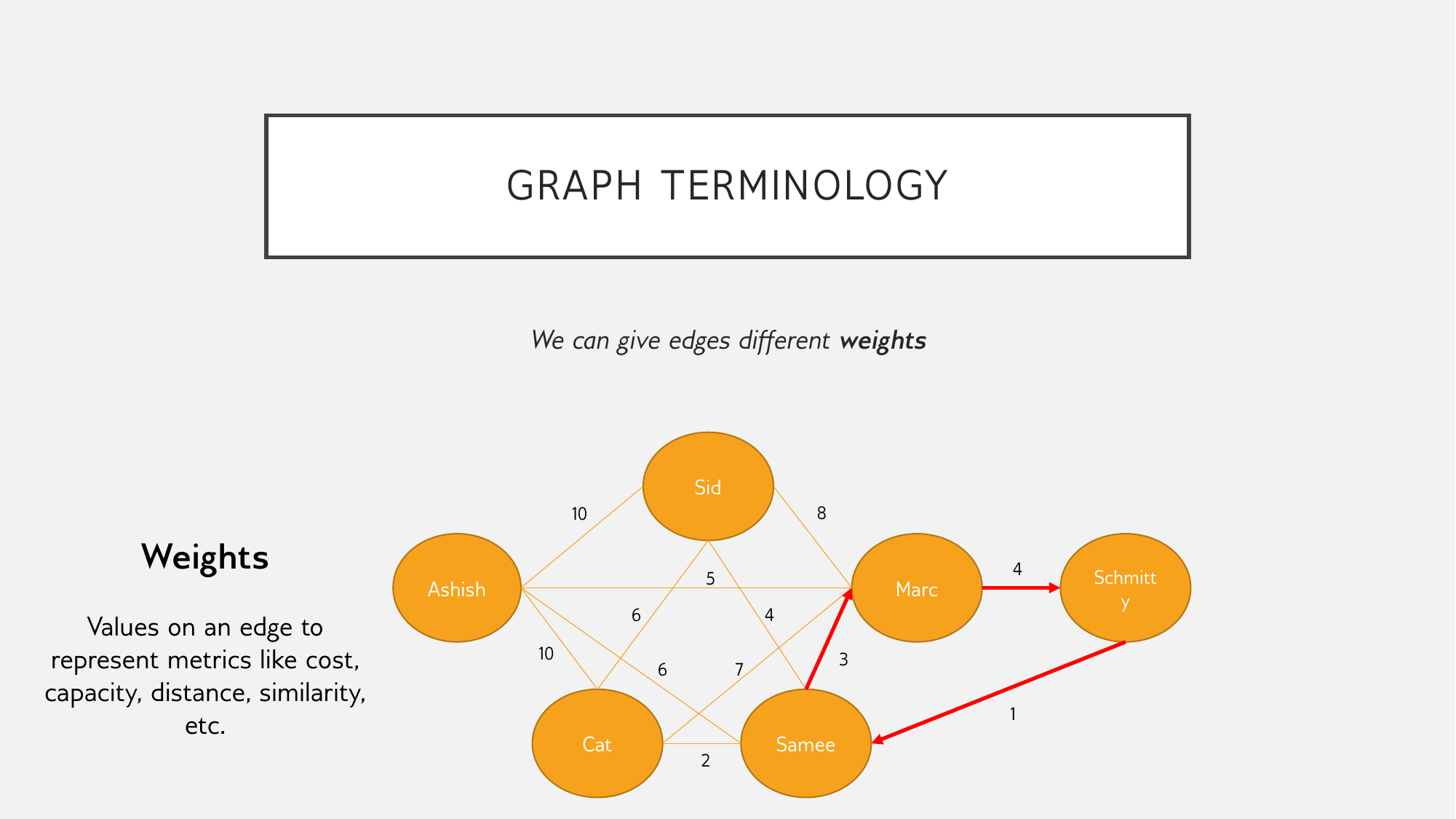

# Graph terminology
We can give edges different weights
Sid
8
10
Weights

Values on an edge to represent metrics like cost, capacity, distance, similarity, etc.
Schmitty
Marc
Ashish
4
5
4
6
10
3
7
6
Samee
Cat
1
2